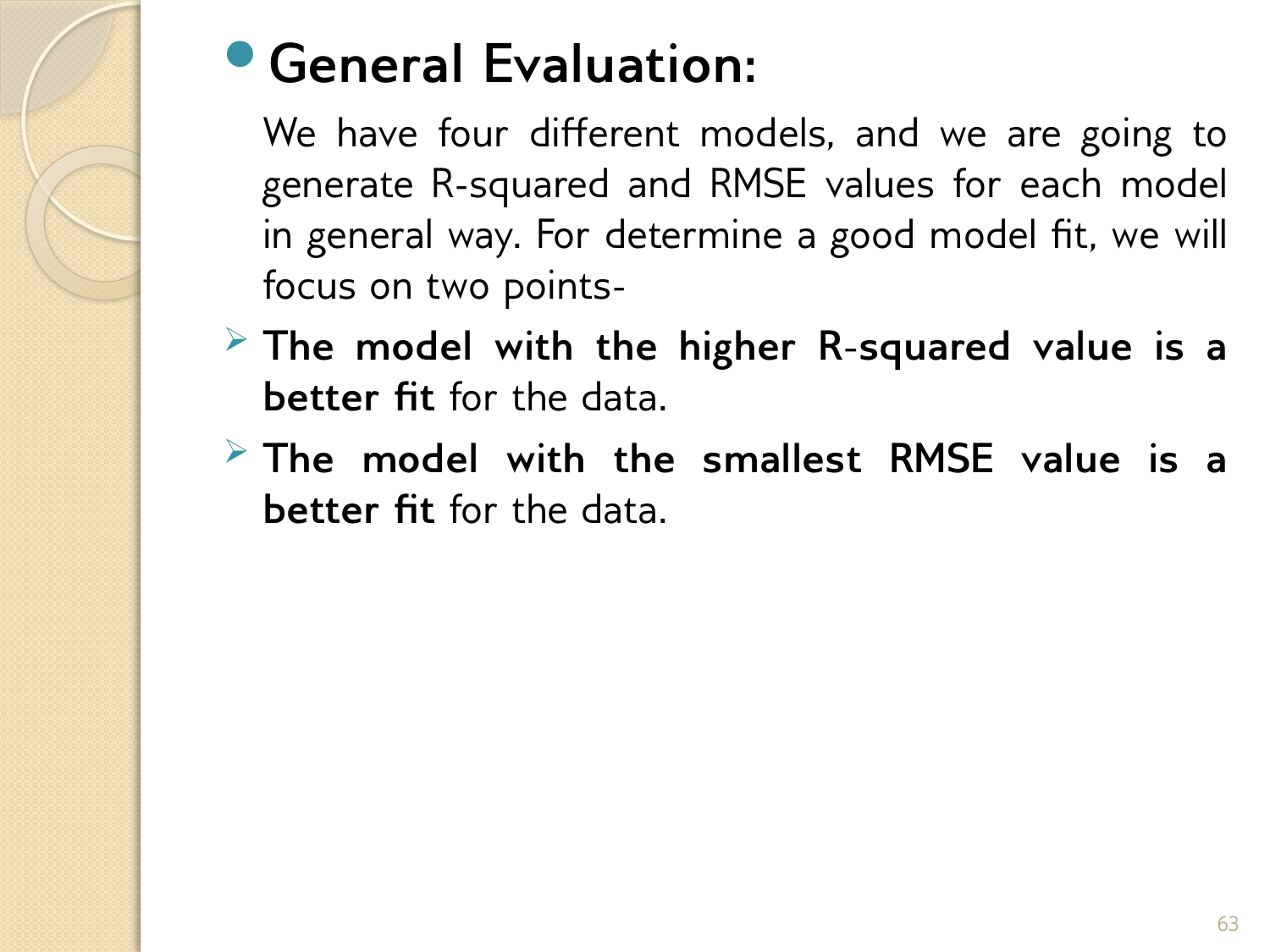

General Evaluation:
	We have four different models, and we are going to generate R-squared and RMSE values for each model in general way. For determine a good model fit, we will focus on two points-
The model with the higher R-squared value is a better fit for the data.
The model with the smallest RMSE value is a better fit for the data.

63